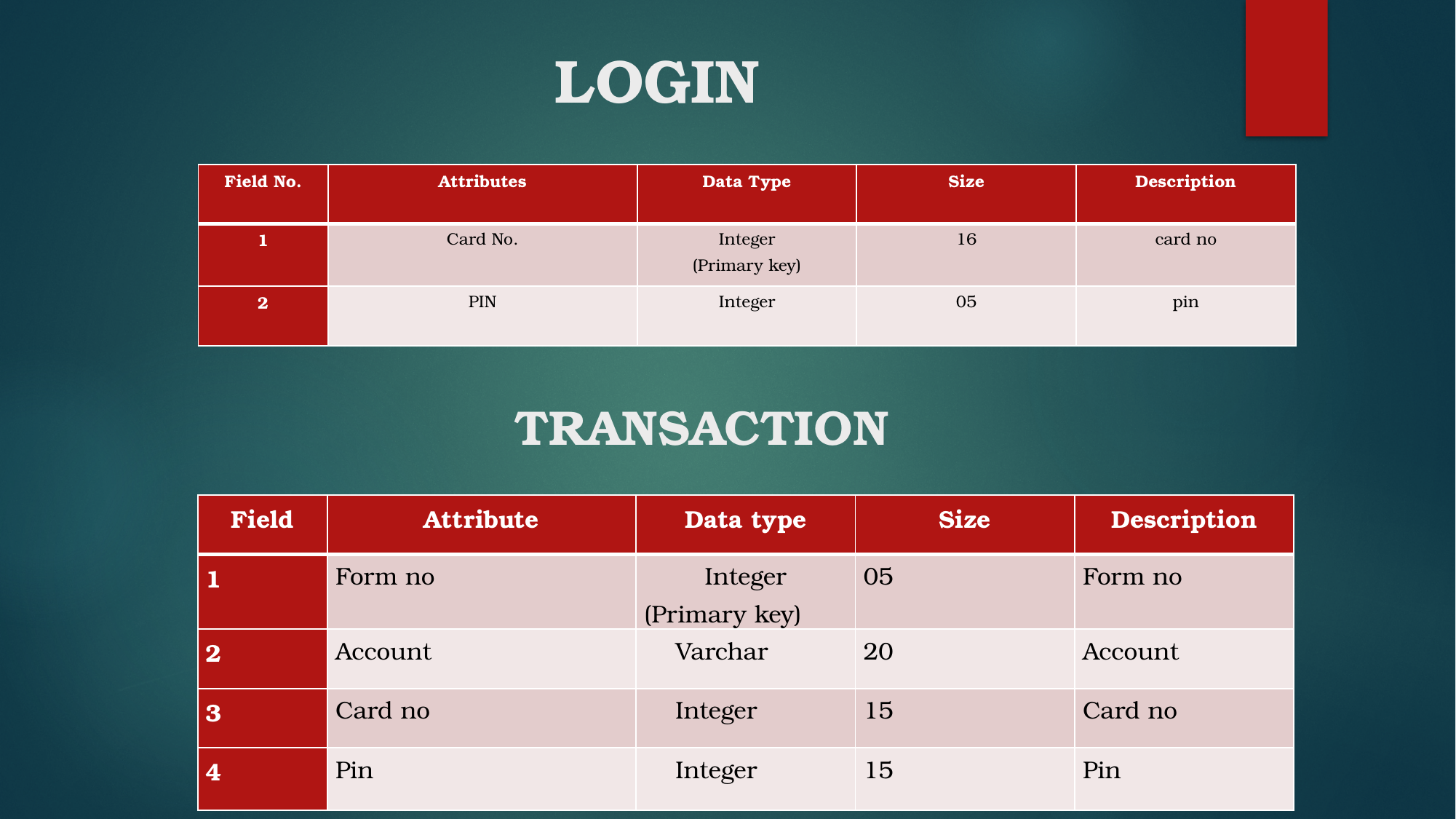

# LOGIN
| Field No. | Attributes | Data Type | Size | Description |
| --- | --- | --- | --- | --- |
| 1 | Card No. | Integer (Primary key) | 16 | card no |
| 2 | PIN | Integer | 05 | pin |
TRANSACTION
| Field | Attribute | Data type | Size | Description |
| --- | --- | --- | --- | --- |
| 1 | Form no | Integer (Primary key) | 05 | Form no |
| 2 | Account | Varchar | 20 | Account |
| 3 | Card no | Integer | 15 | Card no |
| 4 | Pin | Integer | 15 | Pin |